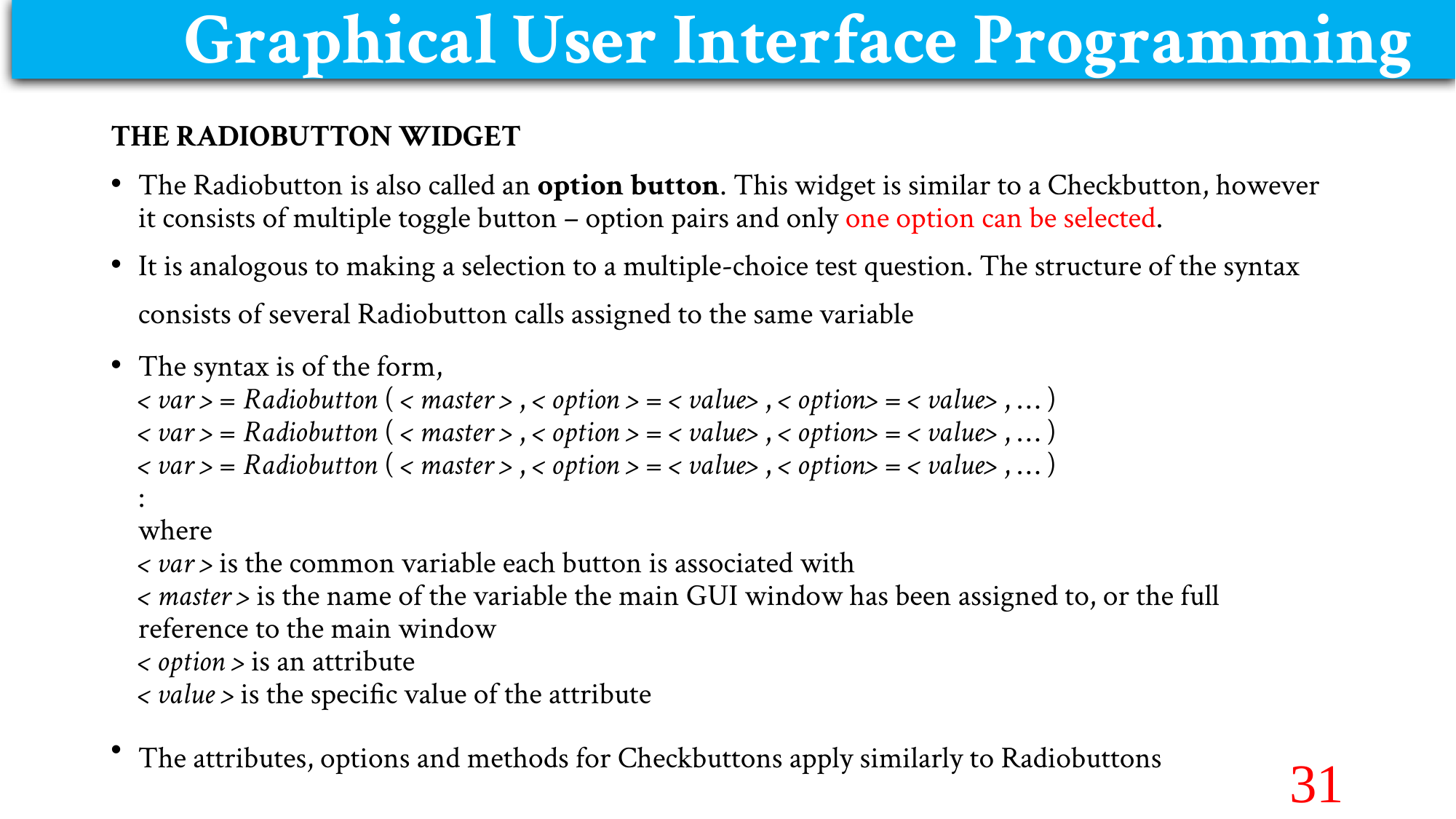

Graphical User Interface Programming
# THE RADIOBUTTON WIDGET
The Radiobutton is also called an option button. This widget is similar to a Checkbutton, however it consists of multiple toggle button – option pairs and only one option can be selected.
It is analogous to making a selection to a multiple-choice test question. The structure of the syntax consists of several Radiobutton calls assigned to the same variable
The syntax is of the form,
< var > = Radiobutton ( < master > , < option > = < value> , < option> = < value> , … )
< var > = Radiobutton ( < master > , < option > = < value> , < option> = < value> , … )
< var > = Radiobutton ( < master > , < option > = < value> , < option> = < value> , … )
:
where
< var > is the common variable each button is associated with
< master > is the name of the variable the main GUI window has been assigned to, or the full
reference to the main window
< option > is an attribute
< value > is the specific value of the attribute
The attributes, options and methods for Checkbuttons apply similarly to Radiobuttons
31